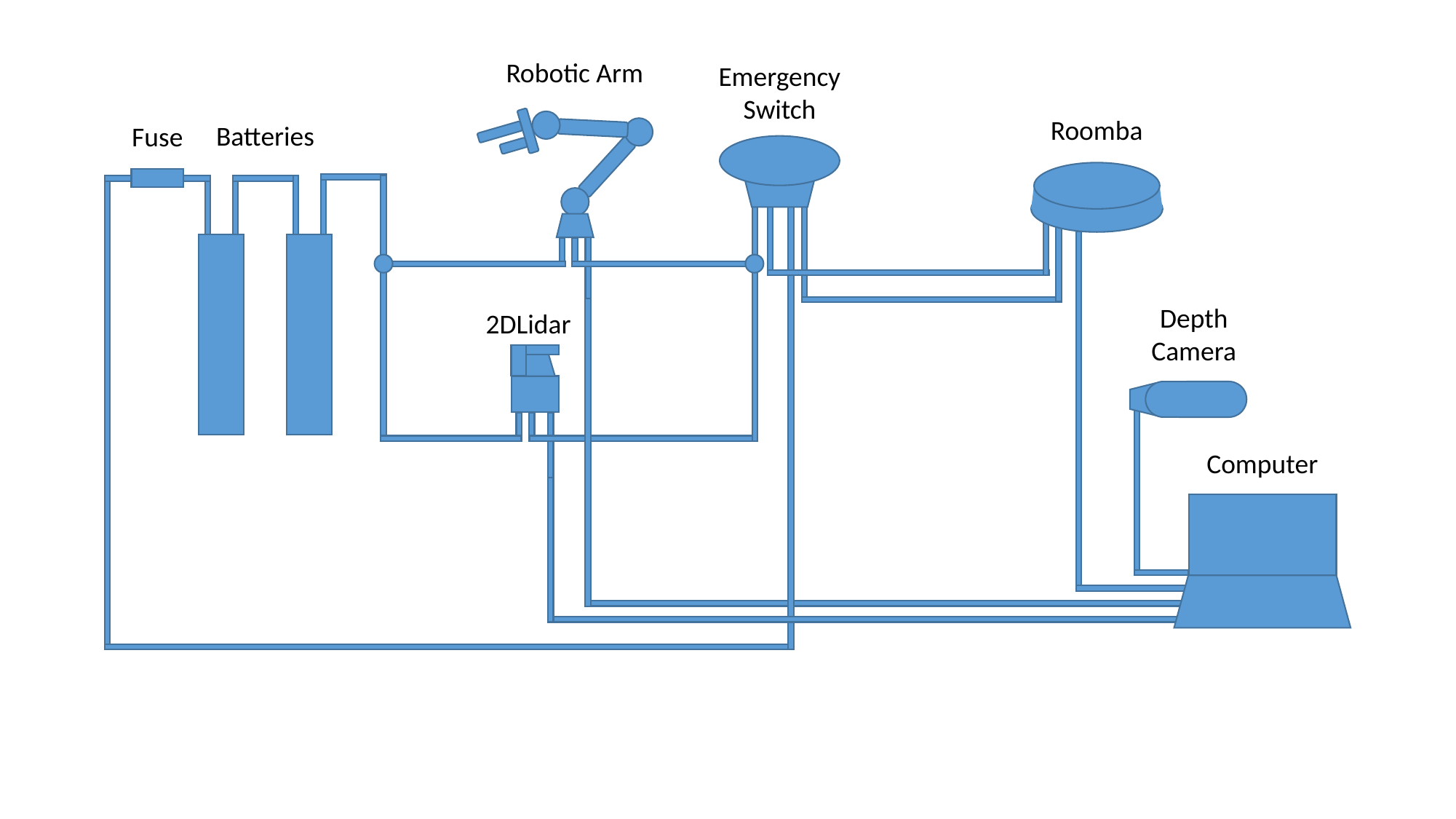

Robotic Arm
Emergency
Switch
Roomba

Batteries
Fuse

Depth
Camera

2DLidar

Computer